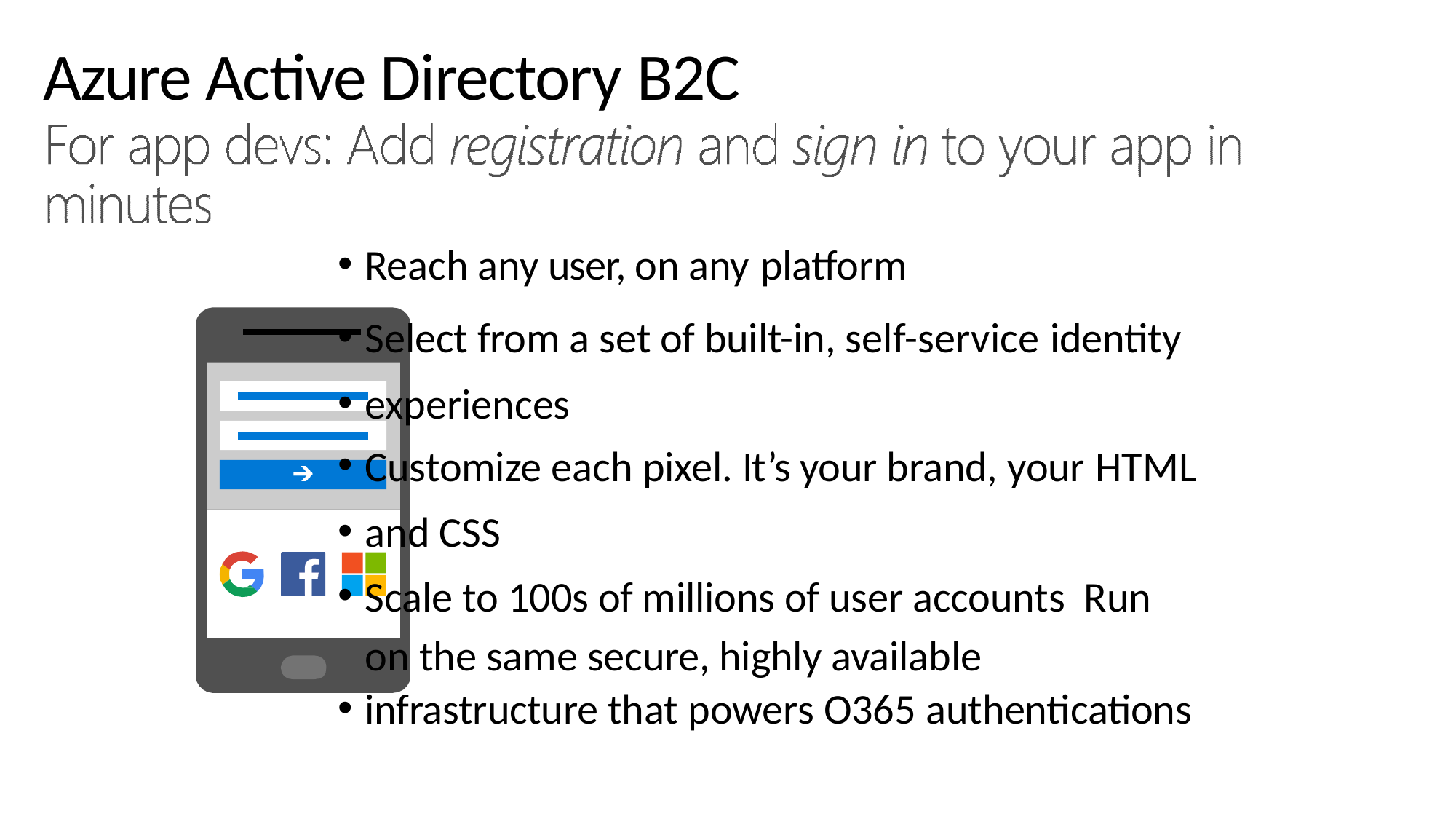

# Azure Active Directory B2C

Reach any user, on any platform
Select from a set of built-in, self-service identity
experiences
Customize each pixel. It’s your brand, your HTML
and CSS
Scale to 100s of millions of user accounts  Run on the same secure, highly available
infrastructure that powers O365 authentications